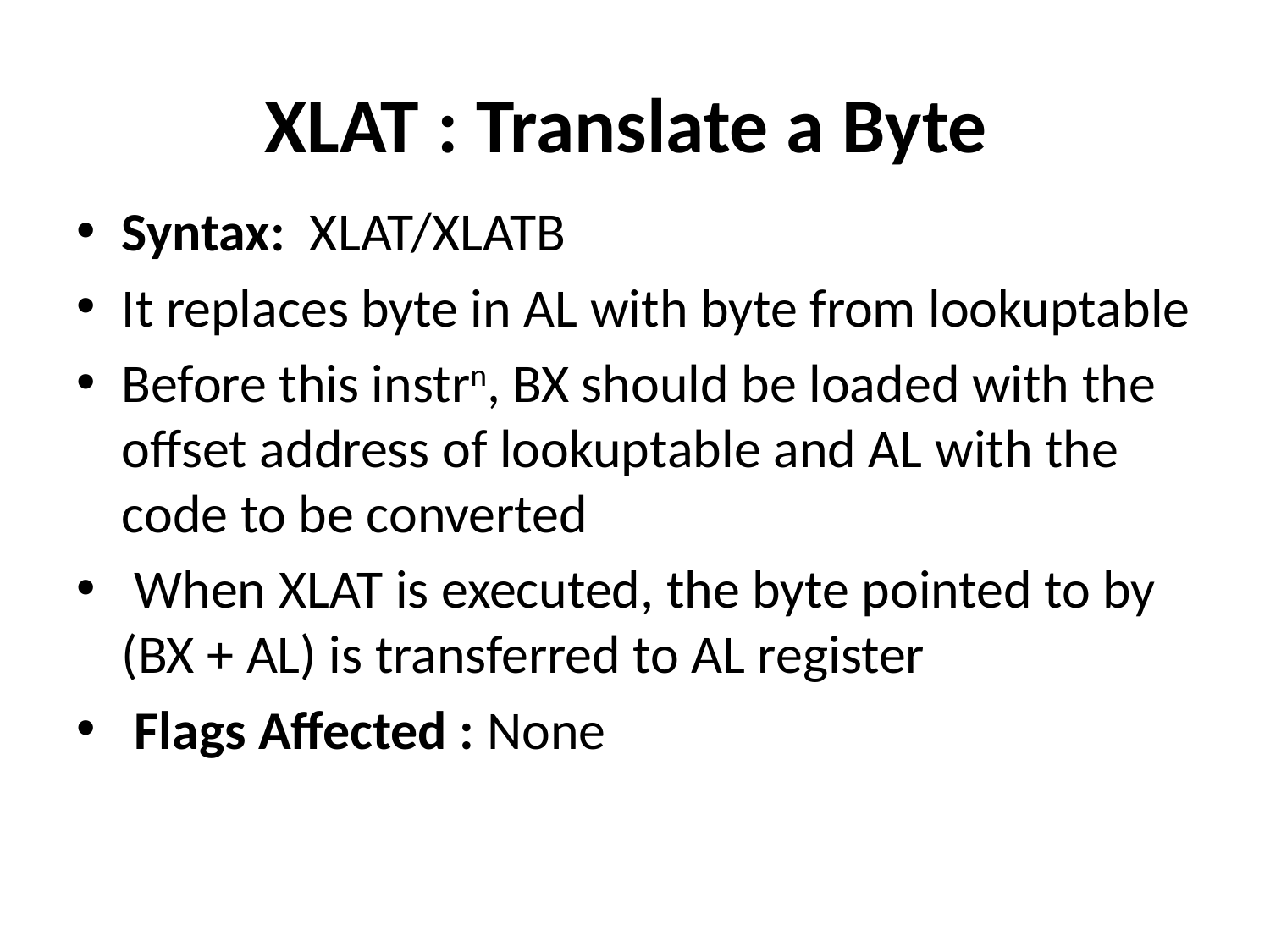

# XLAT : Translate a Byte
Syntax:  XLAT/XLATB
It replaces byte in AL with byte from lookuptable
Before this instrn, BX should be loaded with the offset address of lookuptable and AL with the code to be converted
 When XLAT is executed, the byte pointed to by (BX + AL) is transferred to AL register
 Flags Affected : None